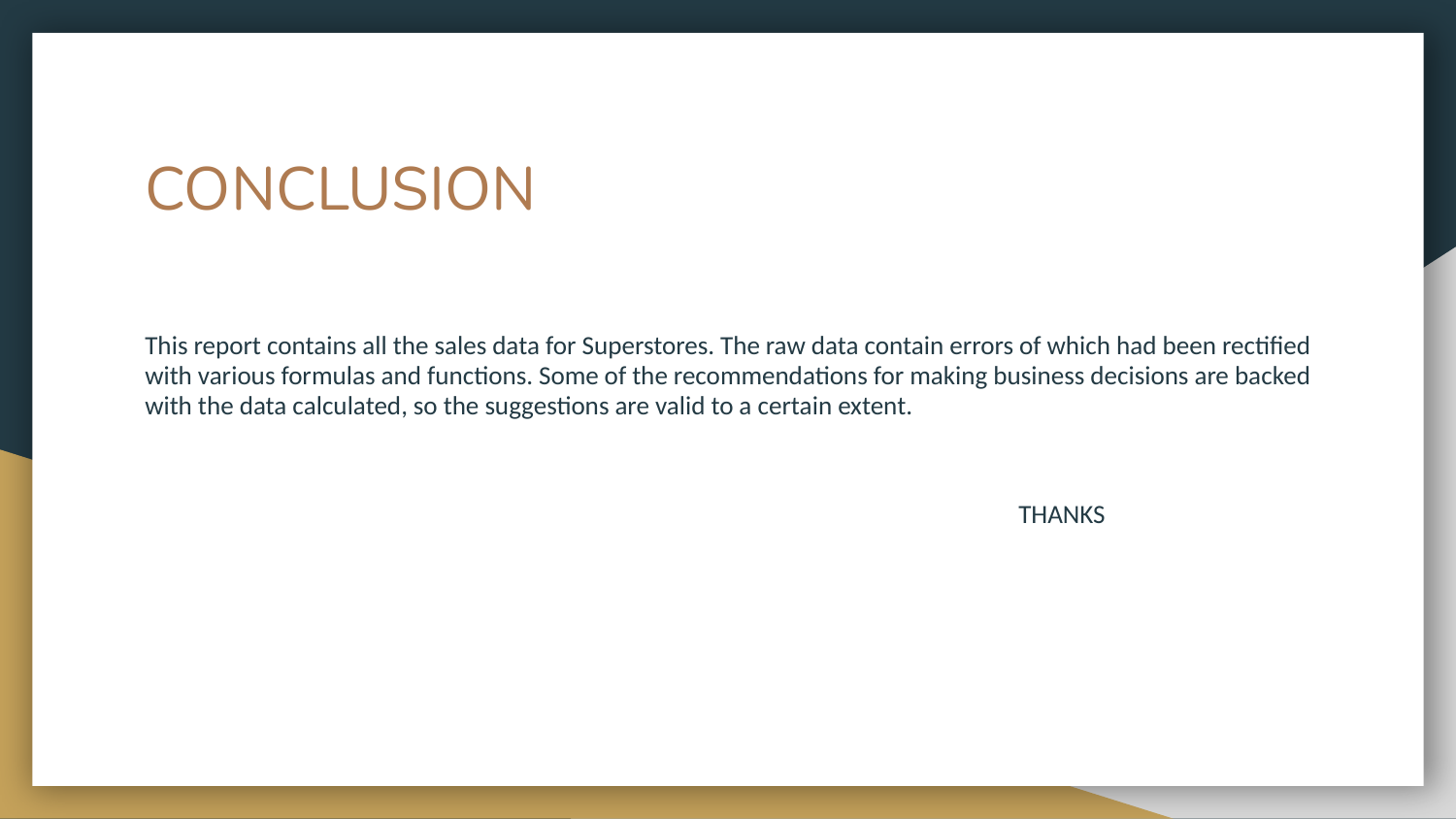

# CONCLUSION
This report contains all the sales data for Superstores. The raw data contain errors of which had been rectified with various formulas and functions. Some of the recommendations for making business decisions are backed with the data calculated, so the suggestions are valid to a certain extent.

						THANKS